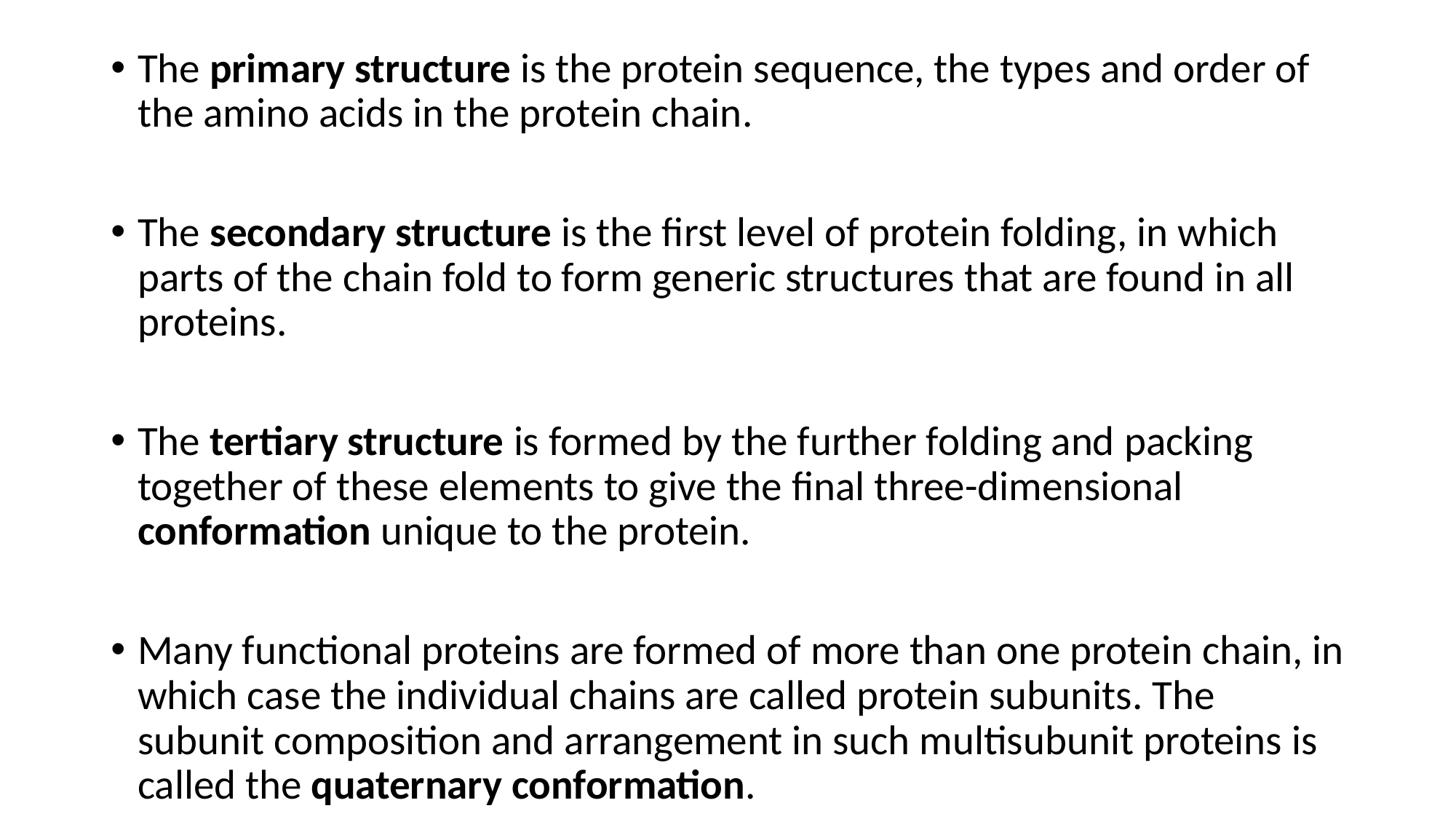

The primary structure is the protein sequence, the types and order of the amino acids in the protein chain.

The secondary structure is the first level of protein folding, in which parts of the chain fold to form generic structures that are found in all proteins.

The tertiary structure is formed by the further folding and packing together of these elements to give the final three-dimensional conformation unique to the protein.

Many functional proteins are formed of more than one protein chain, in which case the individual chains are called protein subunits. The subunit composition and arrangement in such multisubunit proteins is called the quaternary conformation.